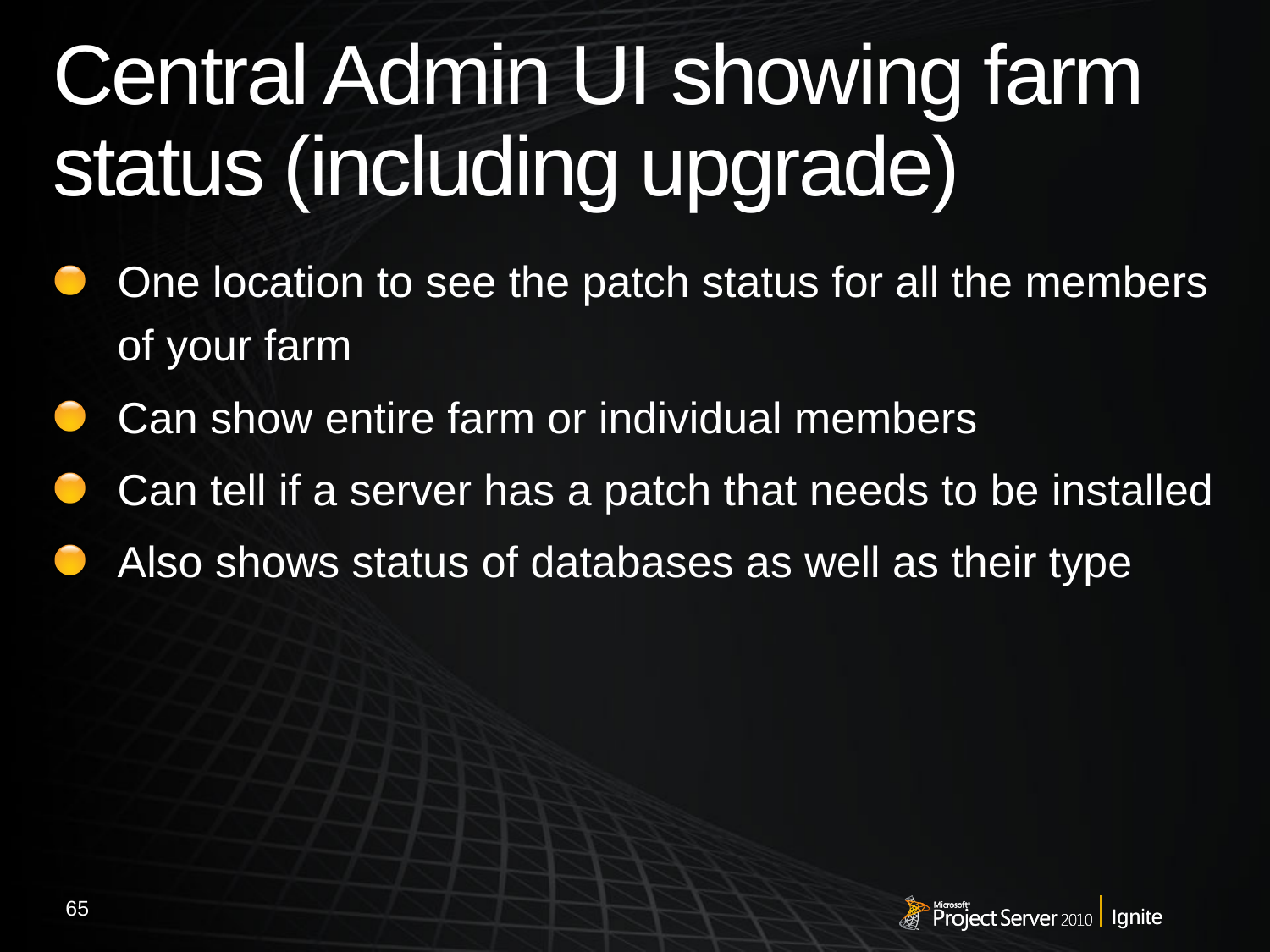

# Central Admin UI showing farm status (including upgrade)
One location to see the patch status for all the members of your farm
Can show entire farm or individual members
Can tell if a server has a patch that needs to be installed
Also shows status of databases as well as their type

65